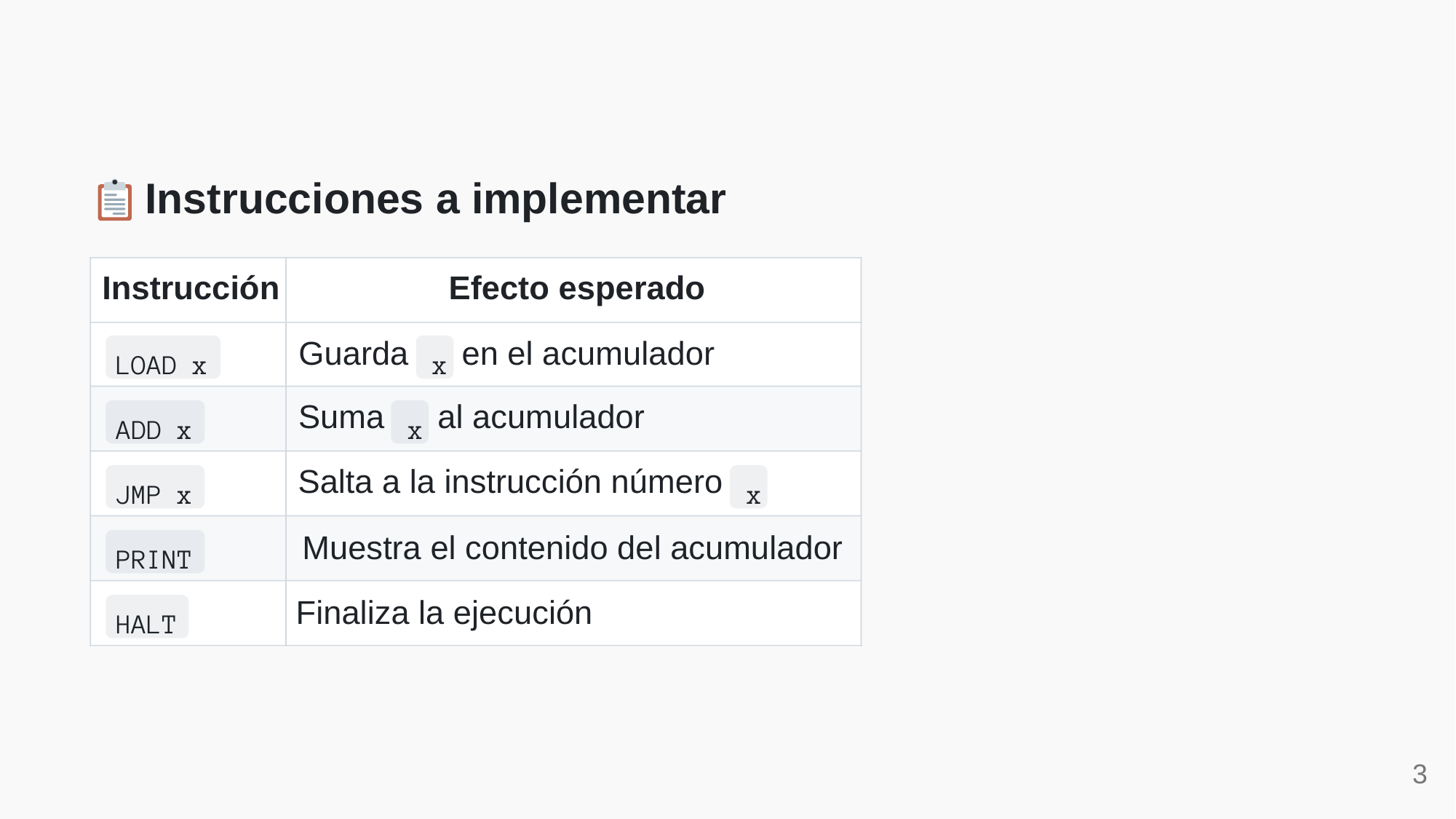

Instrucciones a implementar

Instrucción
Efecto esperado

Guarda
 en el acumulador

LOAD x
x

Suma
 al acumulador

ADD x
x

Salta a la instrucción número

JMP x
x

Muestra el contenido del acumulador

PRINT

Finaliza la ejecución

HALT

3